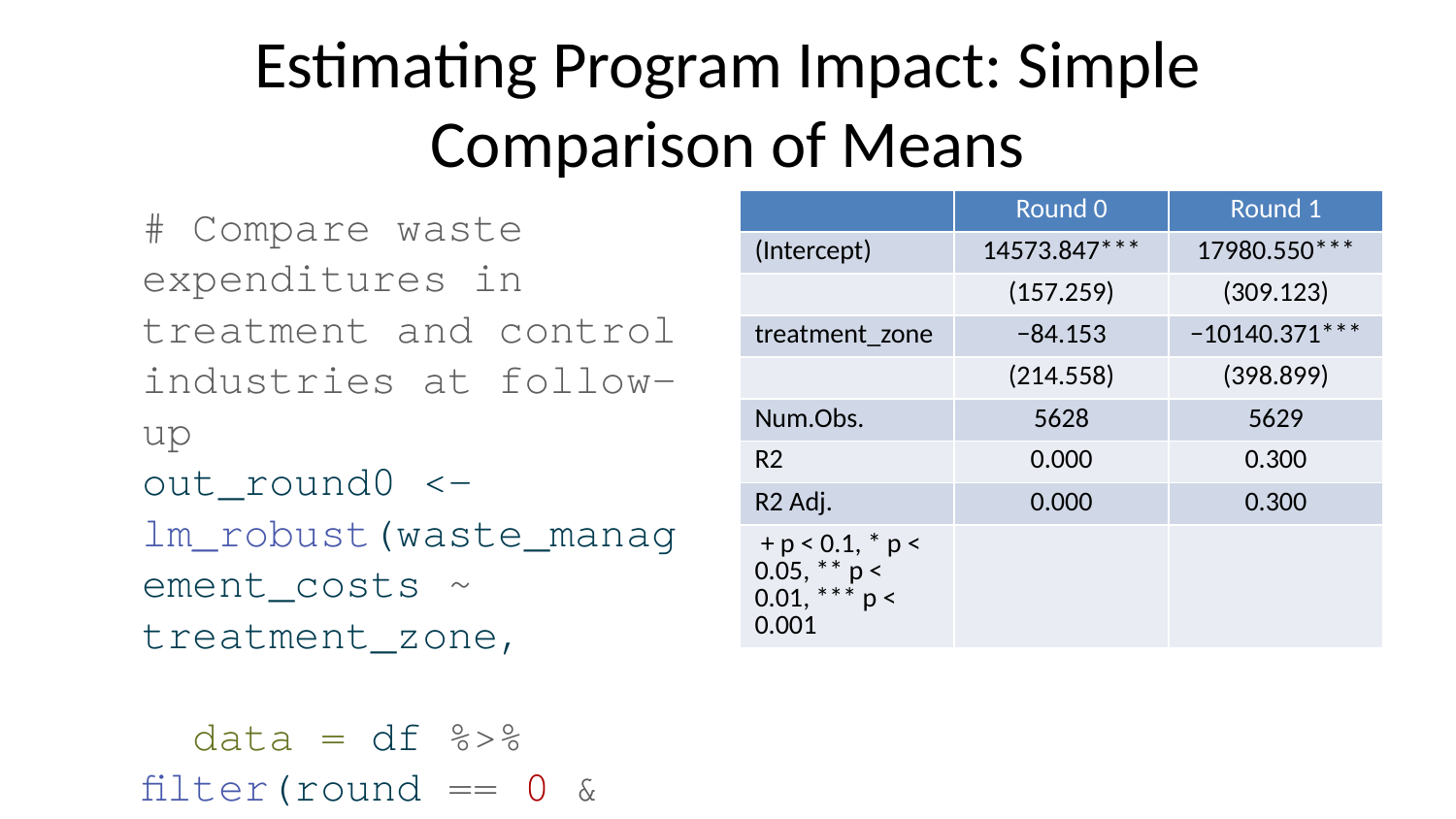

# Estimating Program Impact: Simple Comparison of Means
|  | Round 0 | Round 1 |
| --- | --- | --- |
| (Intercept) | 14573.847\*\*\* | 17980.550\*\*\* |
|  | (157.259) | (309.123) |
| treatment\_zone | −84.153 | −10140.371\*\*\* |
|  | (214.558) | (398.899) |
| Num.Obs. | 5628 | 5629 |
| R2 | 0.000 | 0.300 |
| R2 Adj. | 0.000 | 0.300 |
| + p < 0.1, \* p < 0.05, \*\* p < 0.01, \*\*\* p < 0.001 |  |  |
# Compare waste expenditures in treatment and control industries at follow-up out_round0 <- lm_robust(waste_management_costs ~ treatment_zone, data = df %>% filter(round == 0 & eligible ==1), clusters = zone_identifier) out_round1 <- lm_robust(waste_management_costs ~ treatment_zone, data = df %>% filter(round == 1 & eligible ==1), clusters = zone_identifier)